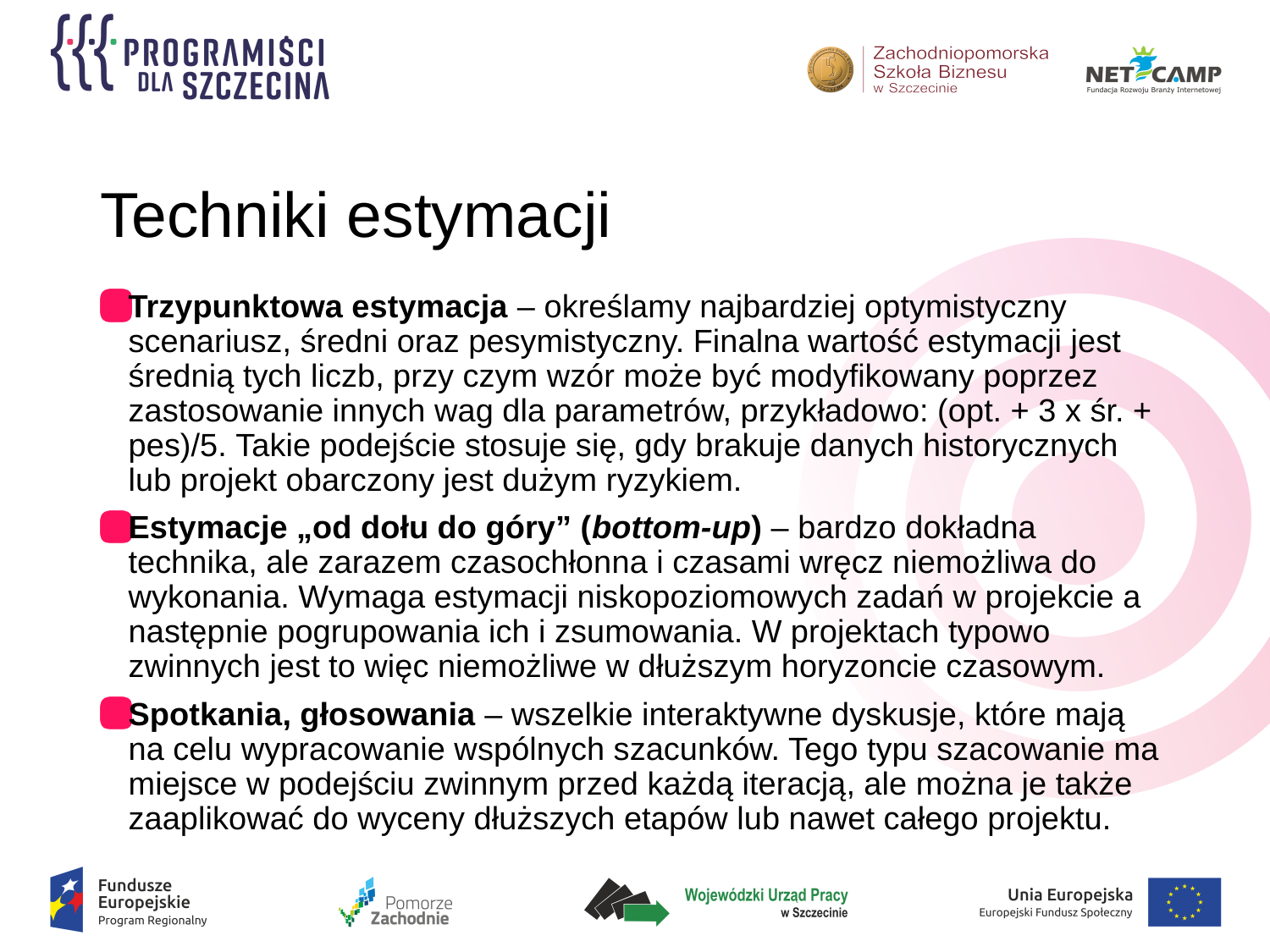

# Techniki estymacji
Trzypunktowa estymacja – określamy najbardziej optymistyczny scenariusz, średni oraz pesymistyczny. Finalna wartość estymacji jest średnią tych liczb, przy czym wzór może być modyfikowany poprzez zastosowanie innych wag dla parametrów, przykładowo: (opt. + 3 x śr. + pes)/5. Takie podejście stosuje się, gdy brakuje danych historycznych lub projekt obarczony jest dużym ryzykiem.
Estymacje „od dołu do góry” (bottom-up) – bardzo dokładna technika, ale zarazem czasochłonna i czasami wręcz niemożliwa do wykonania. Wymaga estymacji niskopoziomowych zadań w projekcie a następnie pogrupowania ich i zsumowania. W projektach typowo zwinnych jest to więc niemożliwe w dłuższym horyzoncie czasowym.
Spotkania, głosowania – wszelkie interaktywne dyskusje, które mają na celu wypracowanie wspólnych szacunków. Tego typu szacowanie ma miejsce w podejściu zwinnym przed każdą iteracją, ale można je także zaaplikować do wyceny dłuższych etapów lub nawet całego projektu.